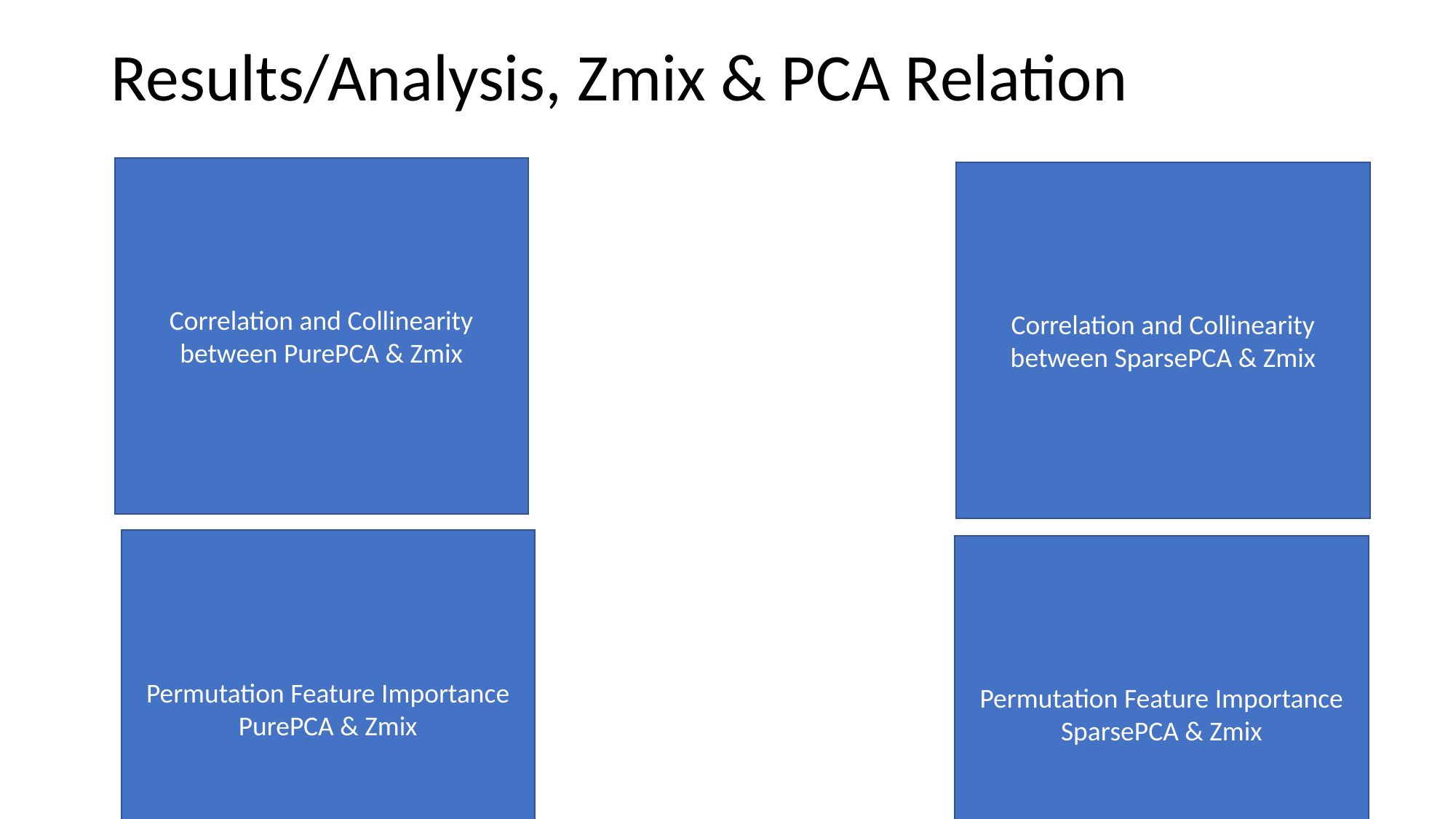

# Results/Analysis, Zmix & PCA Relation
Correlation and Collinearity between PurePCA & Zmix
Correlation and Collinearity between SparsePCA & Zmix
Permutation Feature Importance PurePCA & Zmix
Permutation Feature Importance SparsePCA & Zmix